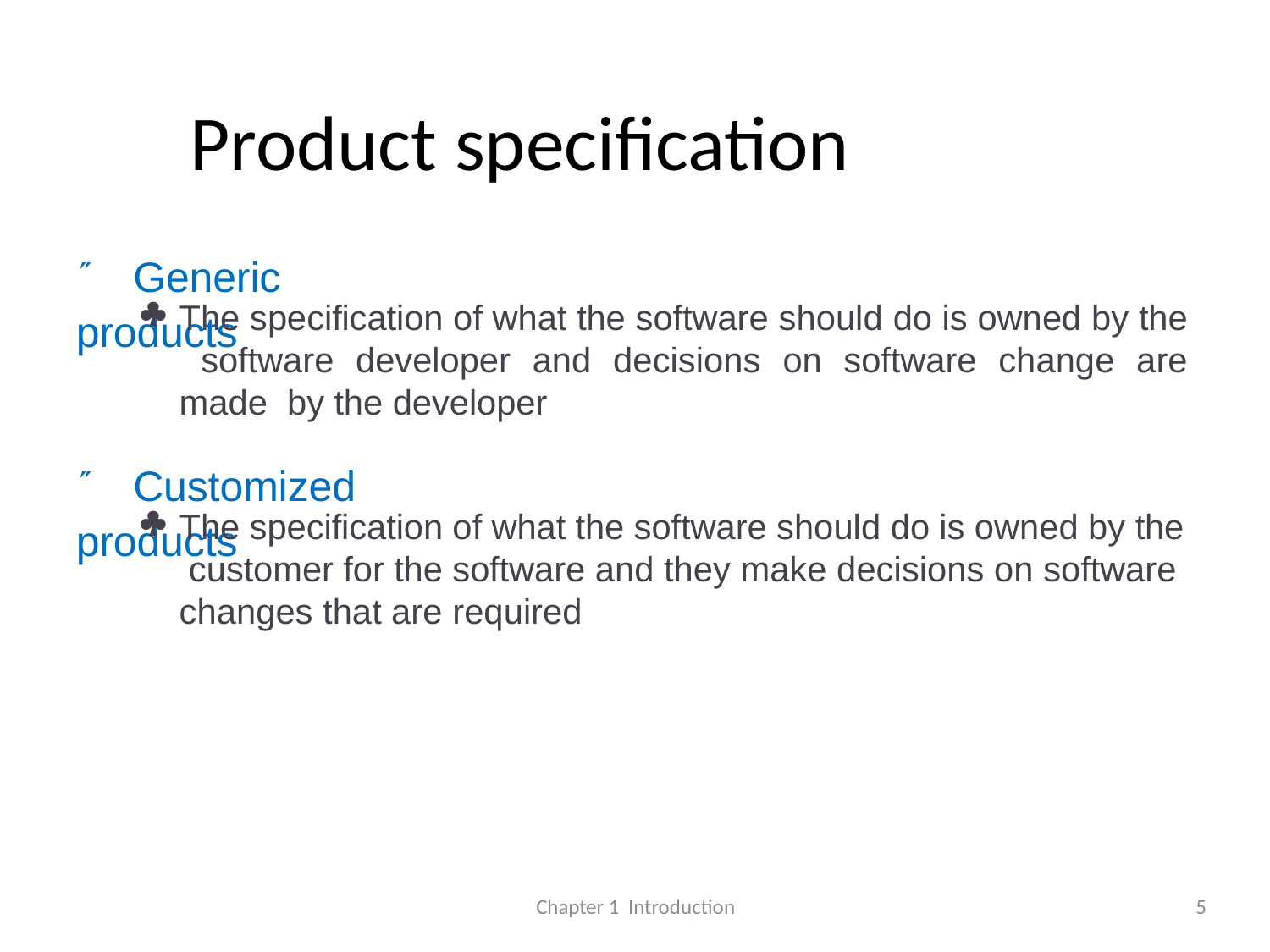

# Product specification
″ Generic products
♣
The specification of what the software should do is owned by the  software developer and decisions on software change are made  by the developer
″ Customized products
♣
The specification of what the software should do is owned by the  customer for the software and they make decisions on software  changes that are required
Chapter 1 Introduction
5